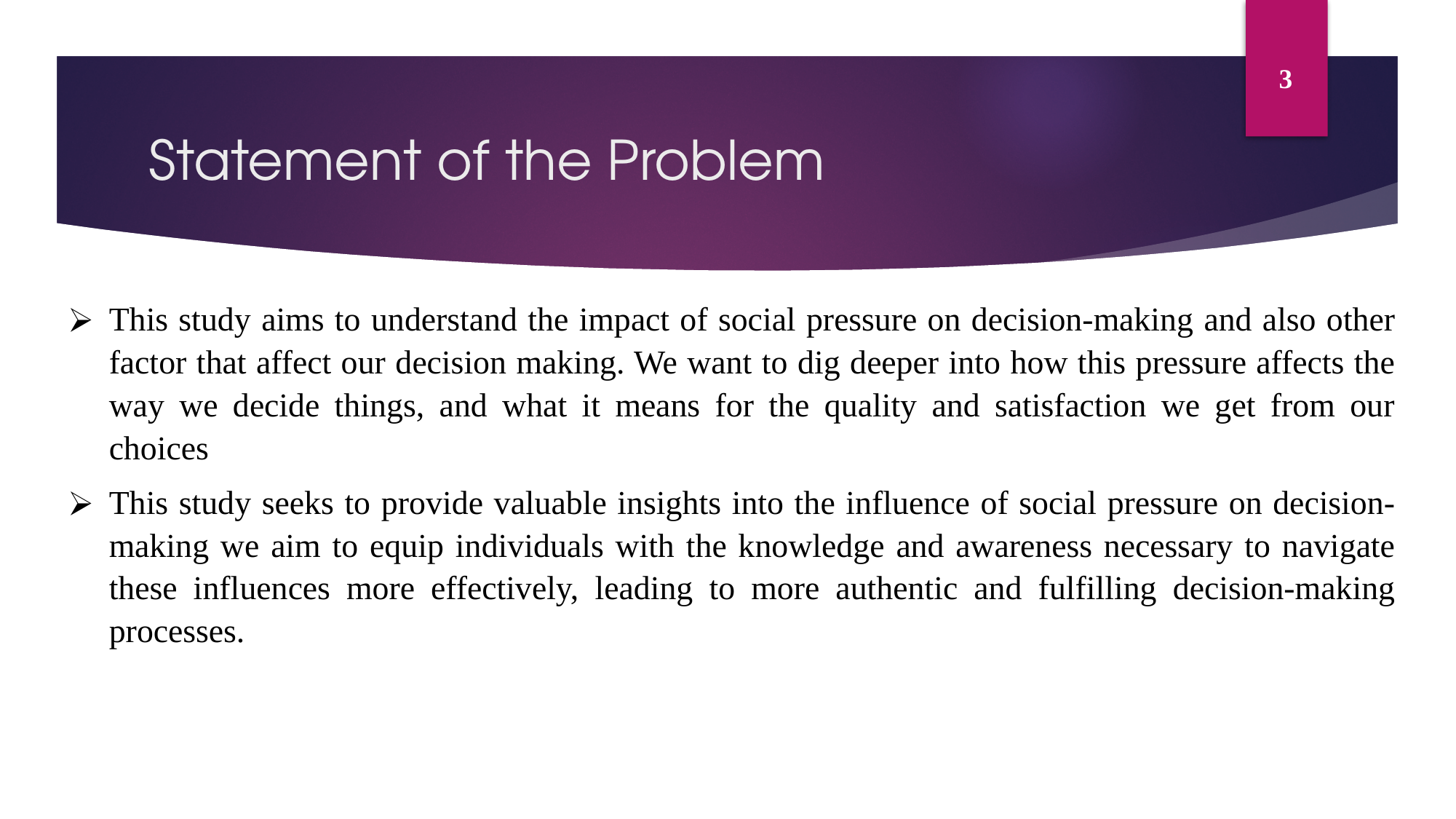

3
# Statement of the Problem
This study aims to understand the impact of social pressure on decision-making and also other factor that affect our decision making. We want to dig deeper into how this pressure affects the way we decide things, and what it means for the quality and satisfaction we get from our choices
This study seeks to provide valuable insights into the influence of social pressure on decision-making we aim to equip individuals with the knowledge and awareness necessary to navigate these influences more effectively, leading to more authentic and fulfilling decision-making processes.